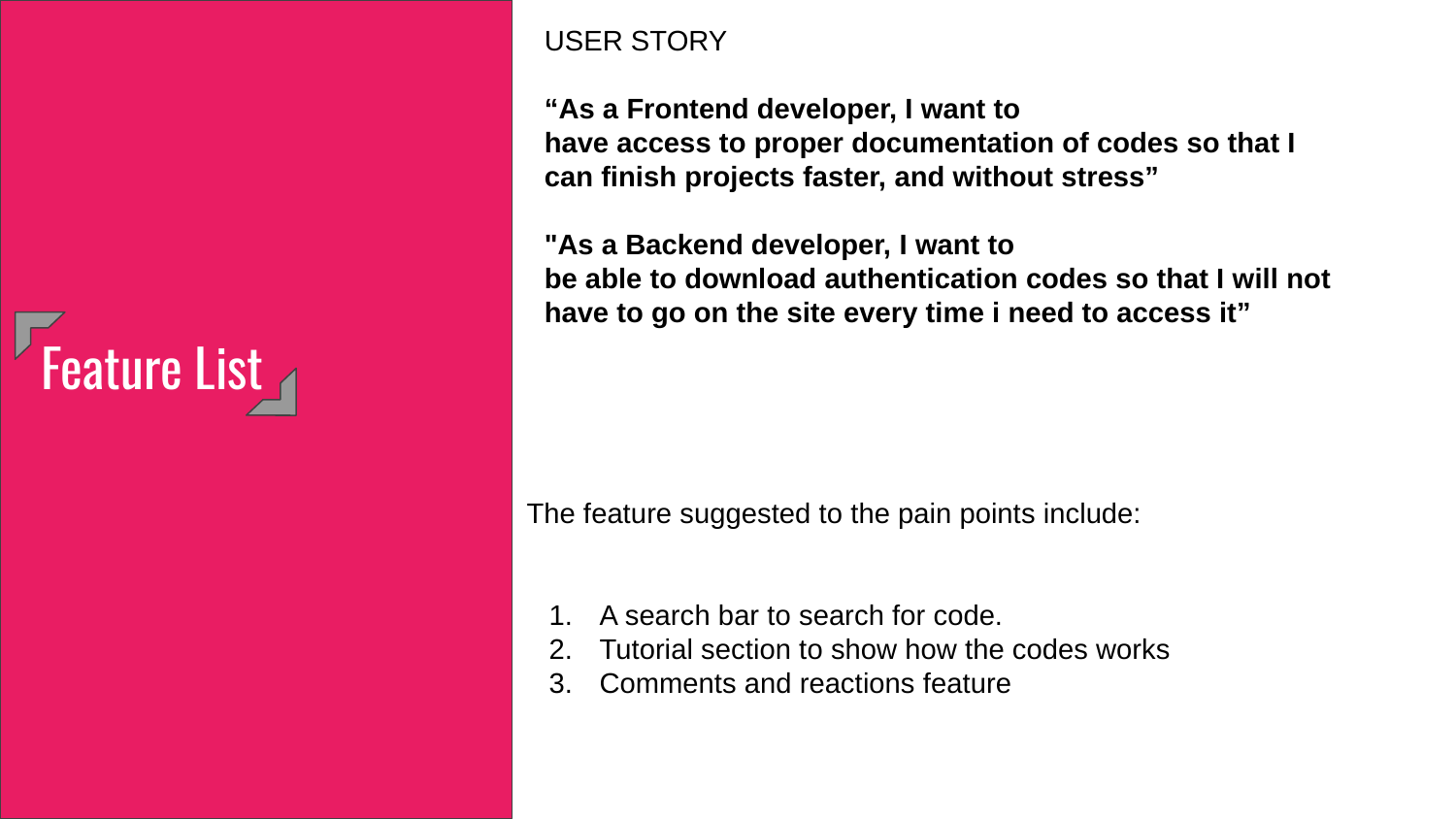

USER STORY

“As a Frontend developer, I want to
have access to proper documentation of codes so that I can finish projects faster, and without stress”

"As a Backend developer, I want to
be able to download authentication codes so that I will not have to go on the site every time i need to access it”

Feature List

The feature suggested to the pain points include:

A search bar to search for code.
Tutorial section to show how the codes works
Comments and reactions feature